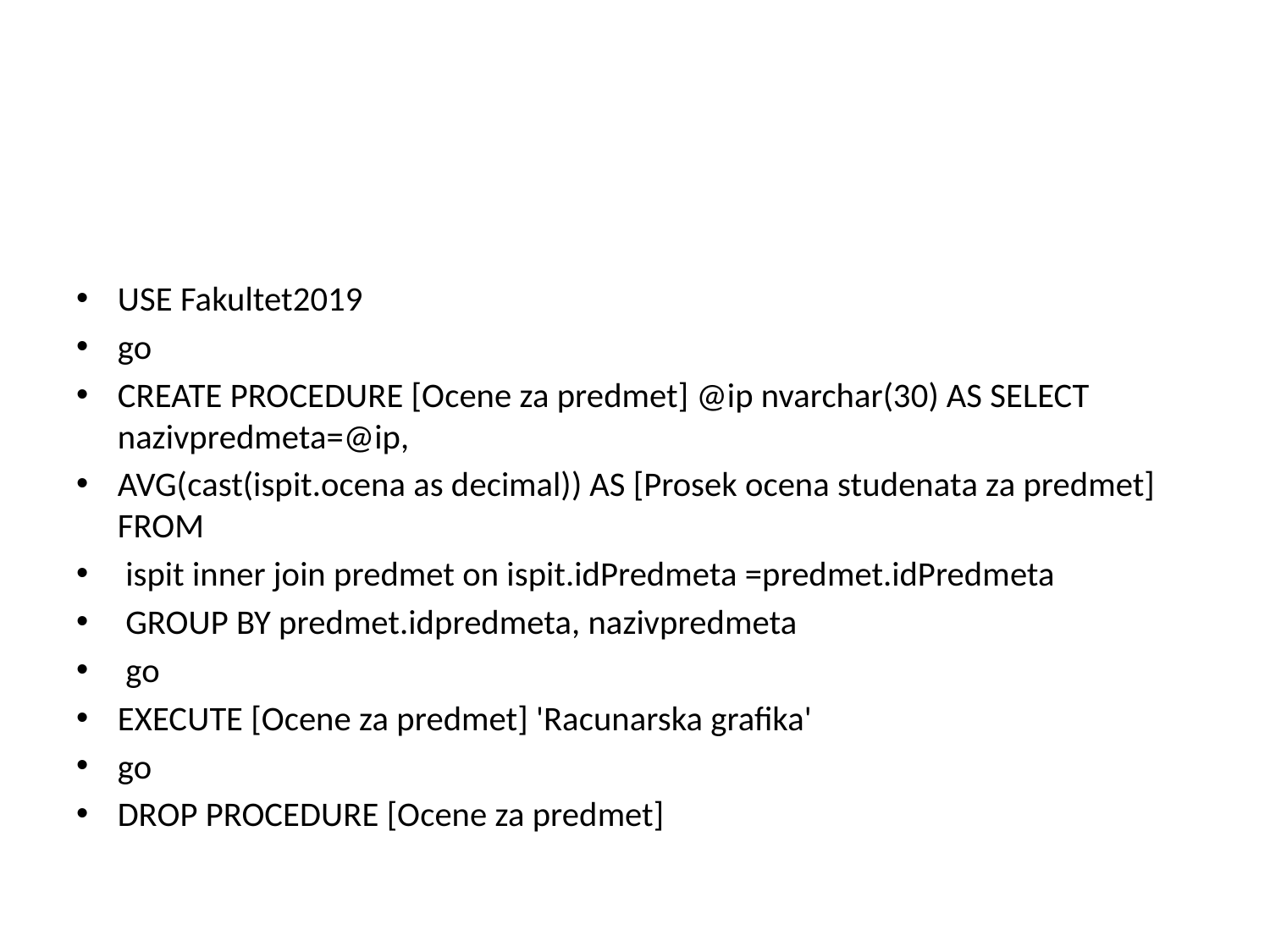

#

USE Fakultet2019
go
CREATE PROCEDURE [Ocene za predmet] @ip nvarchar(30) AS SELECT nazivpredmeta=@ip,
AVG(cast(ispit.ocena as decimal)) AS [Prosek ocena studenata za predmet] FROM
 ispit inner join predmet on ispit.idPredmeta =predmet.idPredmeta
 GROUP BY predmet.idpredmeta, nazivpredmeta
 go
EXECUTE [Ocene za predmet] 'Racunarska grafika'
go
DROP PROCEDURE [Ocene za predmet]